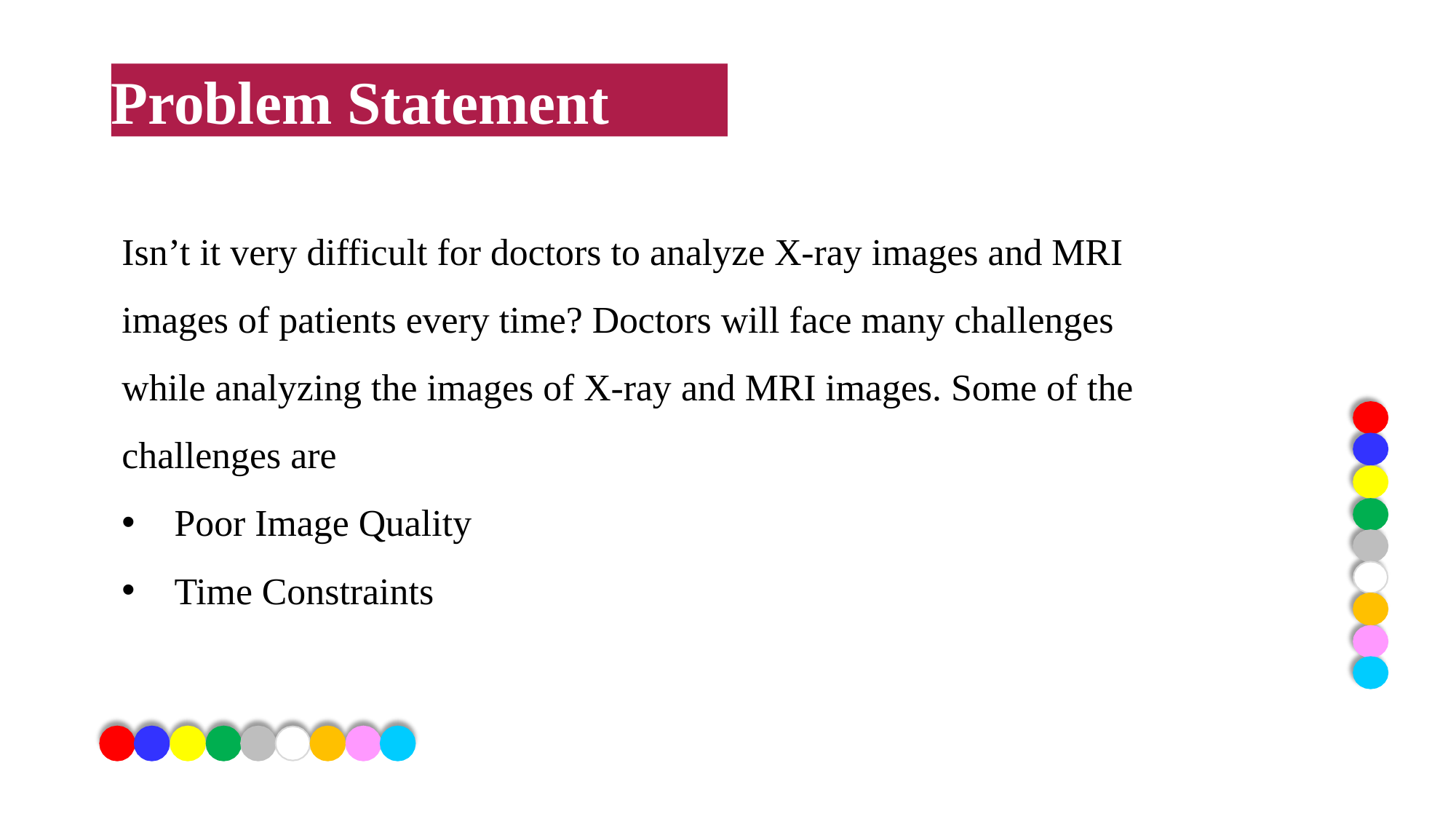

# Agenda
Problem Statement
Isn’t it very difficult for doctors to analyze X-ray images and MRI images of patients every time? Doctors will face many challenges while analyzing the images of X-ray and MRI images. Some of the challenges are
Poor Image Quality
Time Constraints